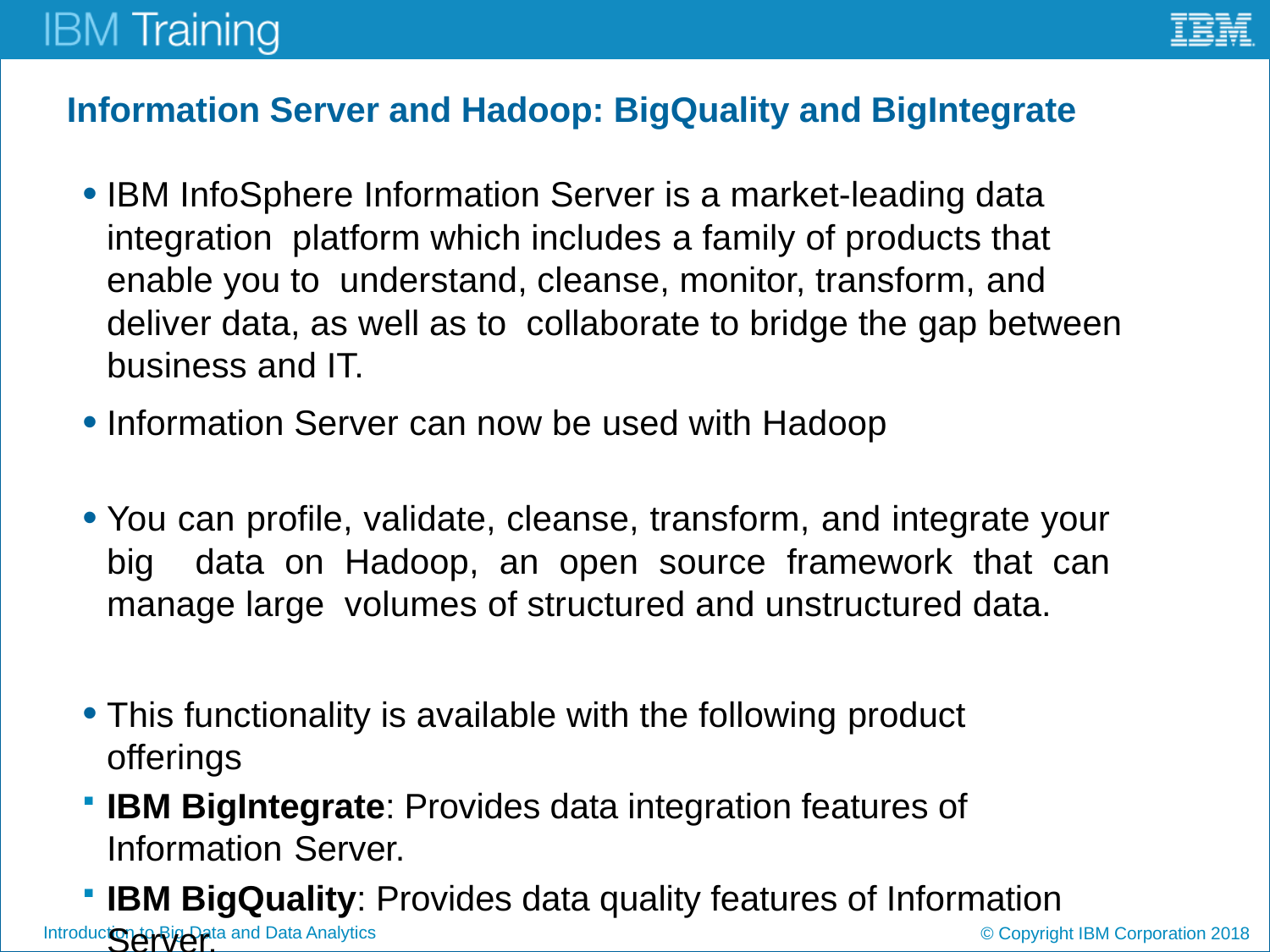

# Information Server and Hadoop: BigQuality and BigIntegrate
IBM InfoSphere Information Server is a market-leading data integration  platform which includes a family of products that enable you to  understand, cleanse, monitor, transform, and deliver data, as well as to  collaborate to bridge the gap between business and IT.
Information Server can now be used with Hadoop

You can profile, validate, cleanse, transform, and integrate your big  data on Hadoop, an open source framework that can manage large  volumes of structured and unstructured data.

This functionality is available with the following product offerings
IBM BigIntegrate: Provides data integration features of Information Server.
IBM BigQuality: Provides data quality features of Information Server.